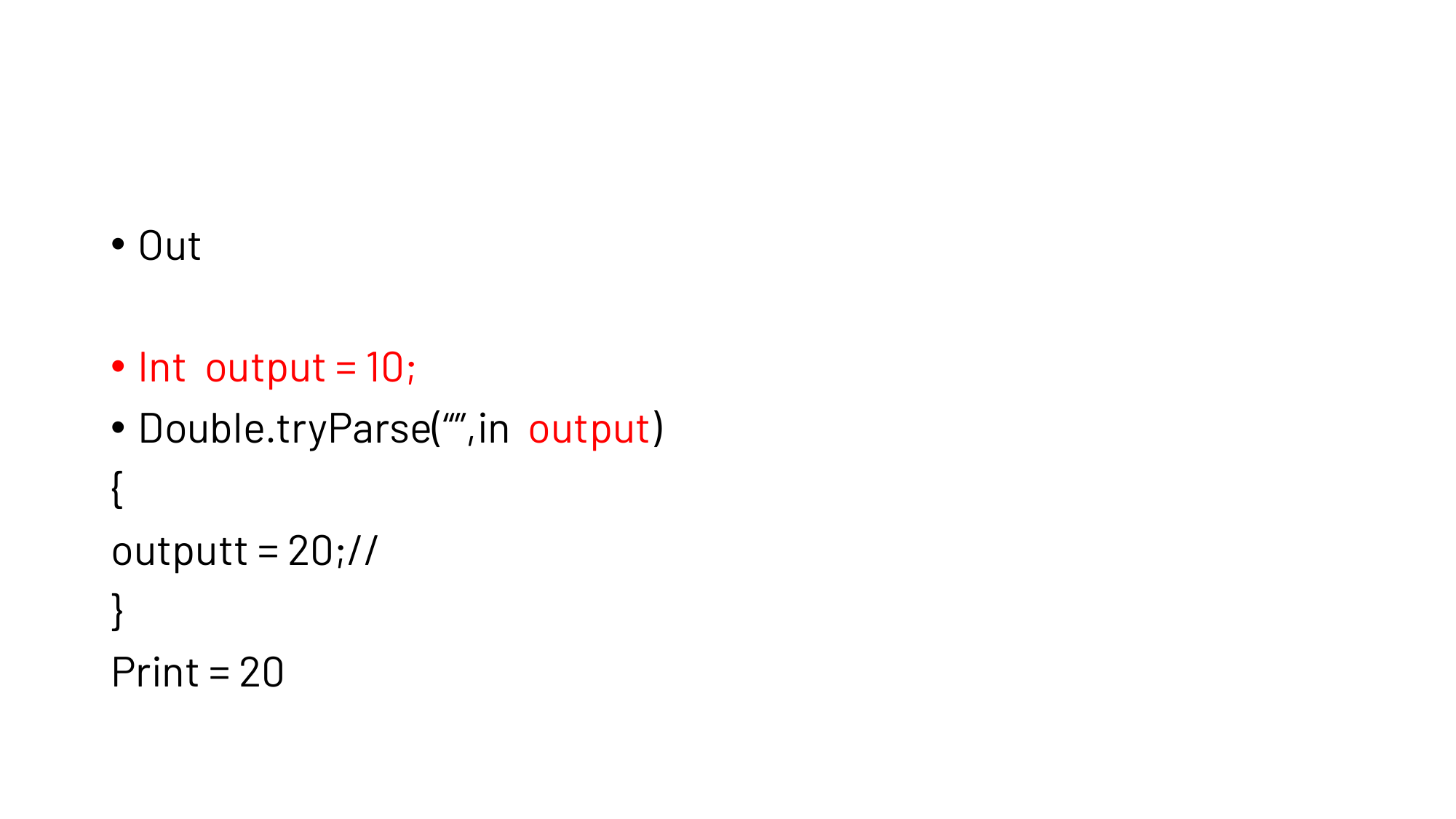

#
Out

Int  output = 10;
Double.tryParse(“”,in  output)
{
outputt = 20;//
}
Print = 20